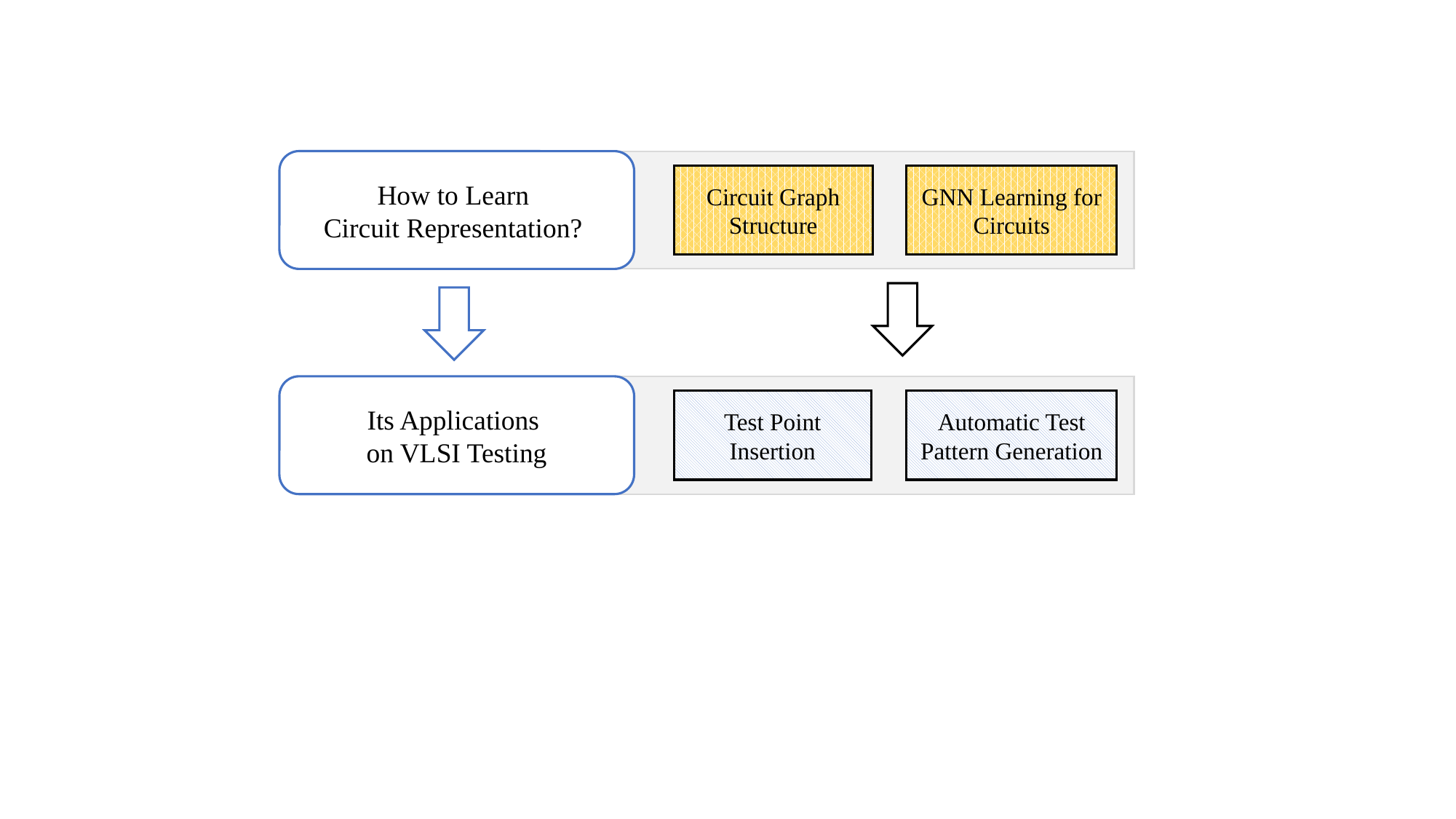

How to Learn
Circuit Representation?

Circuit Graph Structure
GNN Learning for Circuits

Its Applications
on VLSI Testing

Test Point Insertion
Automatic Test Pattern Generation